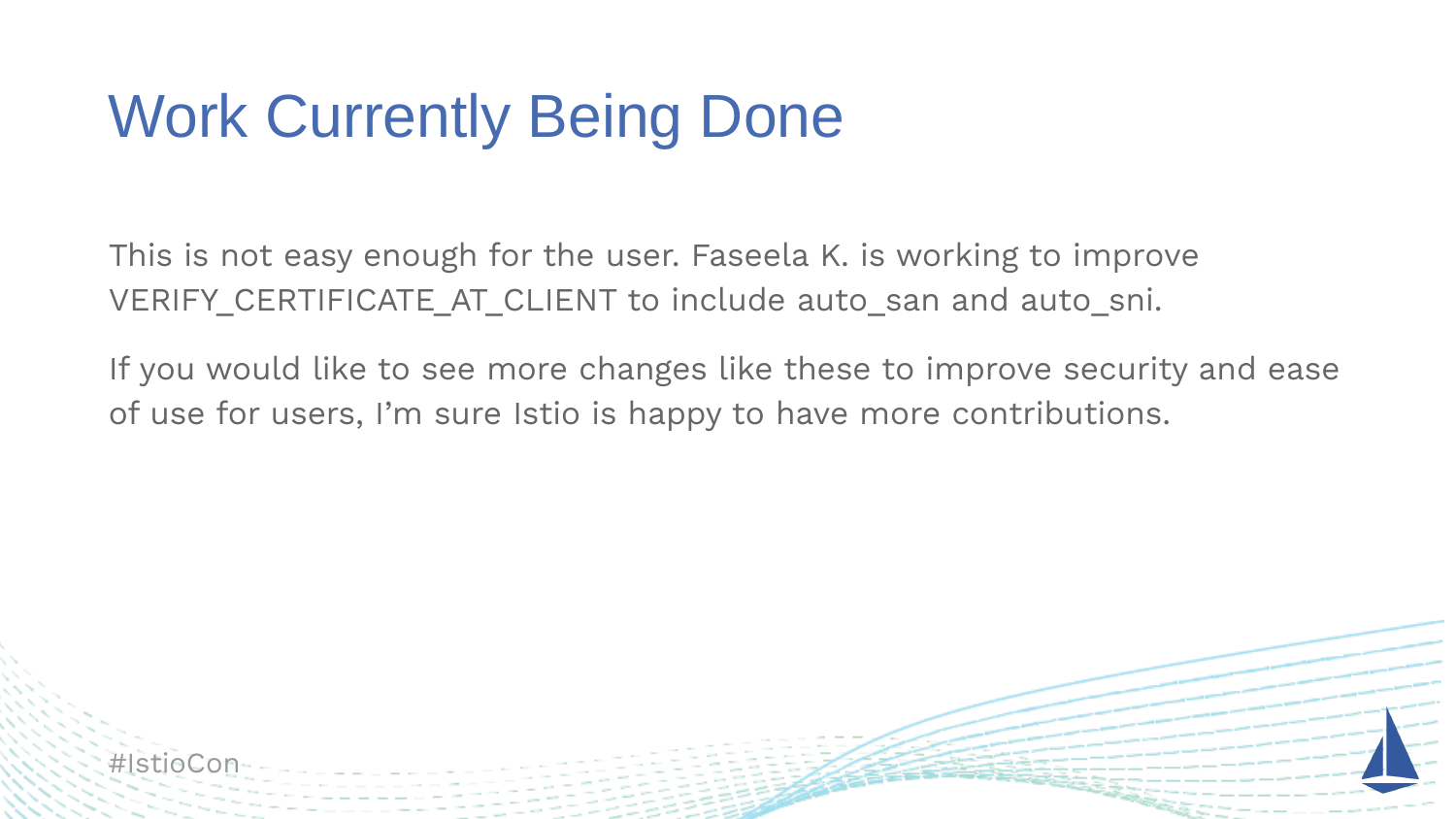

# Work Currently Being Done
This is not easy enough for the user. Faseela K. is working to improve VERIFY_CERTIFICATE_AT_CLIENT to include auto_san and auto_sni.
If you would like to see more changes like these to improve security and ease of use for users, I’m sure Istio is happy to have more contributions.